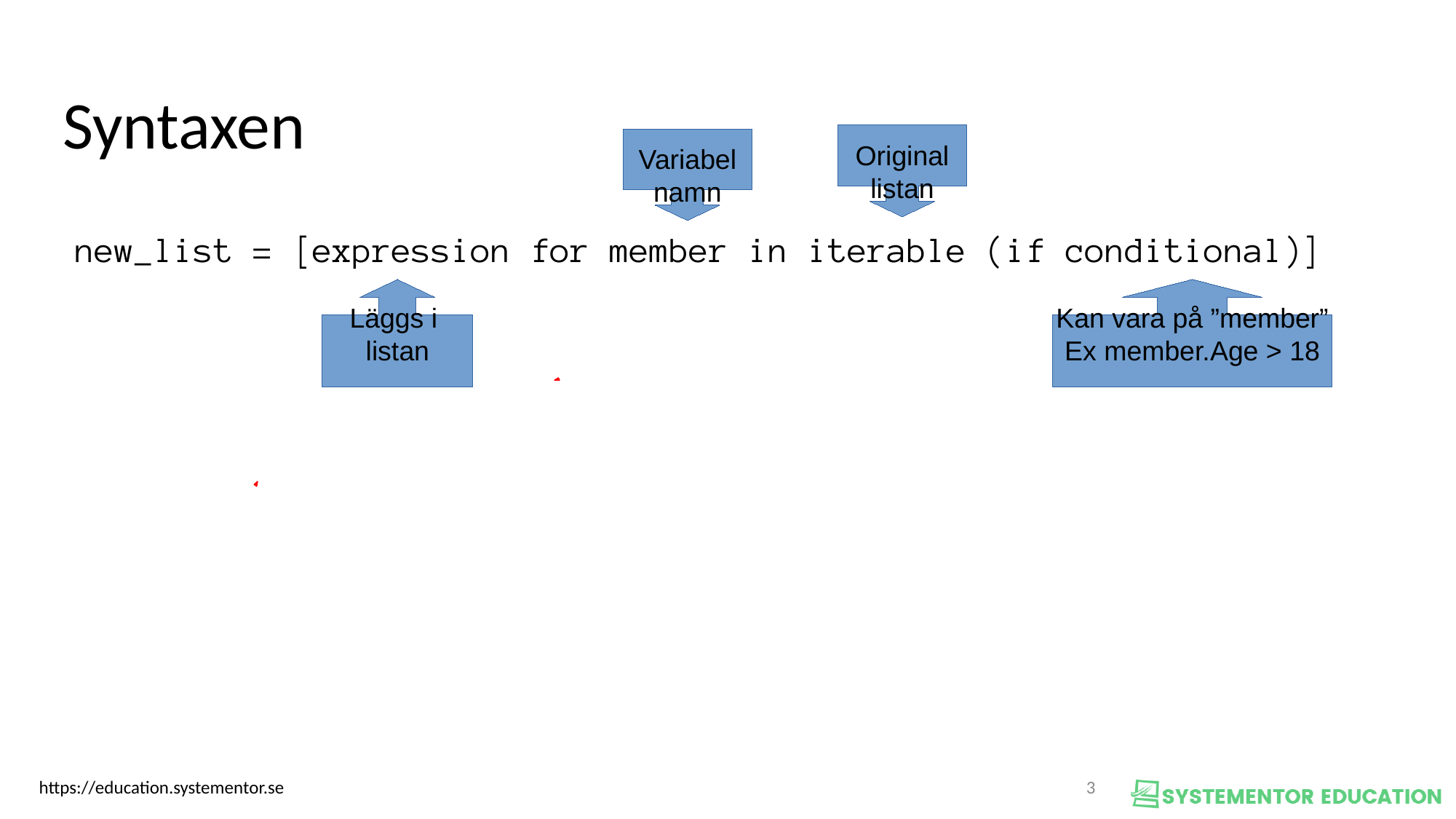

Syntaxen
Original
listan
Variabel
namn

new_list = [expression for member in iterable (if conditional)]
Läggs i
listan
Kan vara på ”member”
Ex member.Age > 18

3